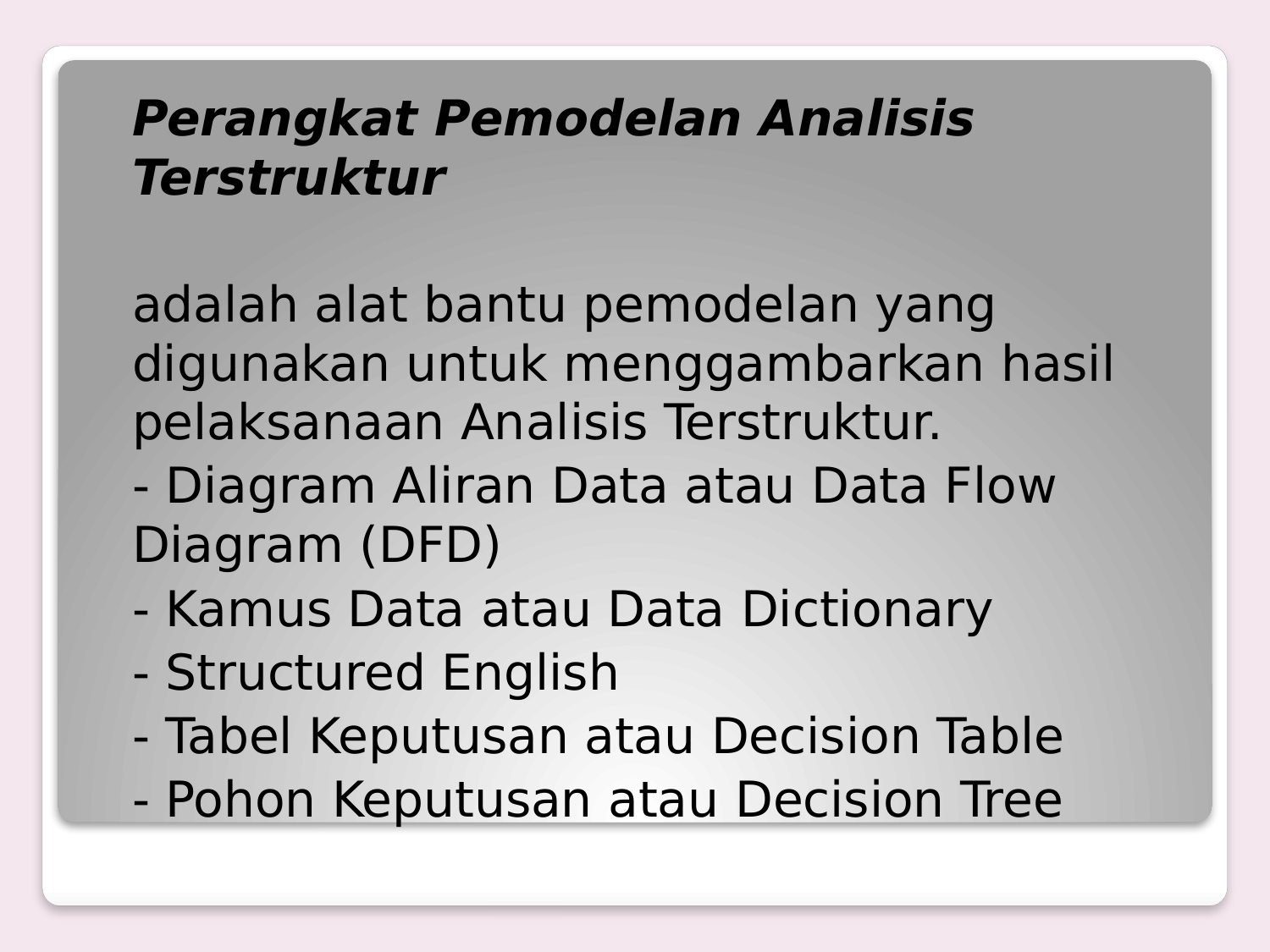

Perangkat Pemodelan Analisis Terstruktur

	adalah alat bantu pemodelan yang digunakan untuk menggambarkan hasil pelaksanaan Analisis Terstruktur.
	- Diagram Aliran Data atau Data Flow 	Diagram (DFD)
	- Kamus Data atau Data Dictionary
	- Structured English
	- Tabel Keputusan atau Decision Table
	- Pohon Keputusan atau Decision Tree